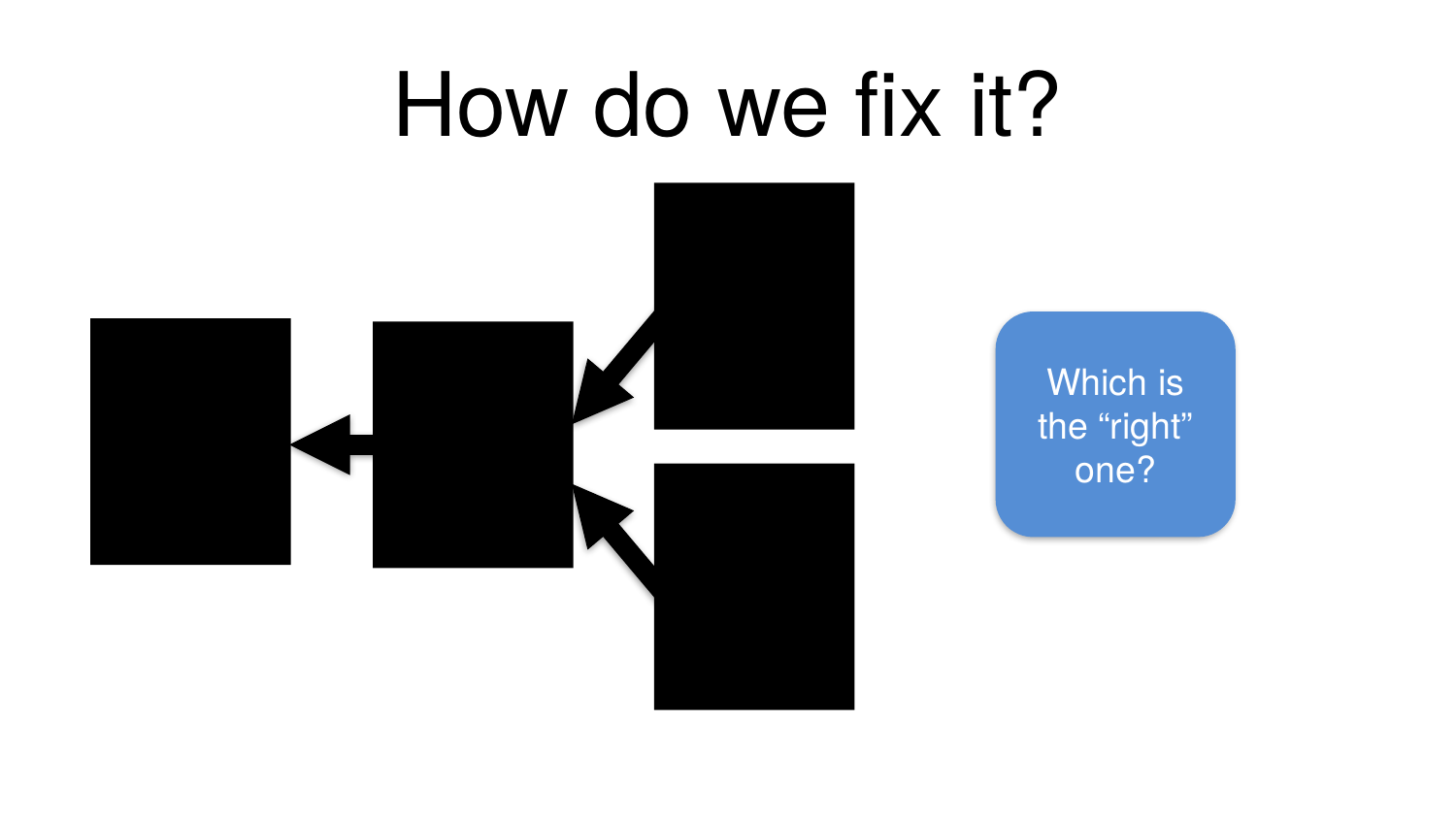

# How do we fix it?

Which is the “right” one?